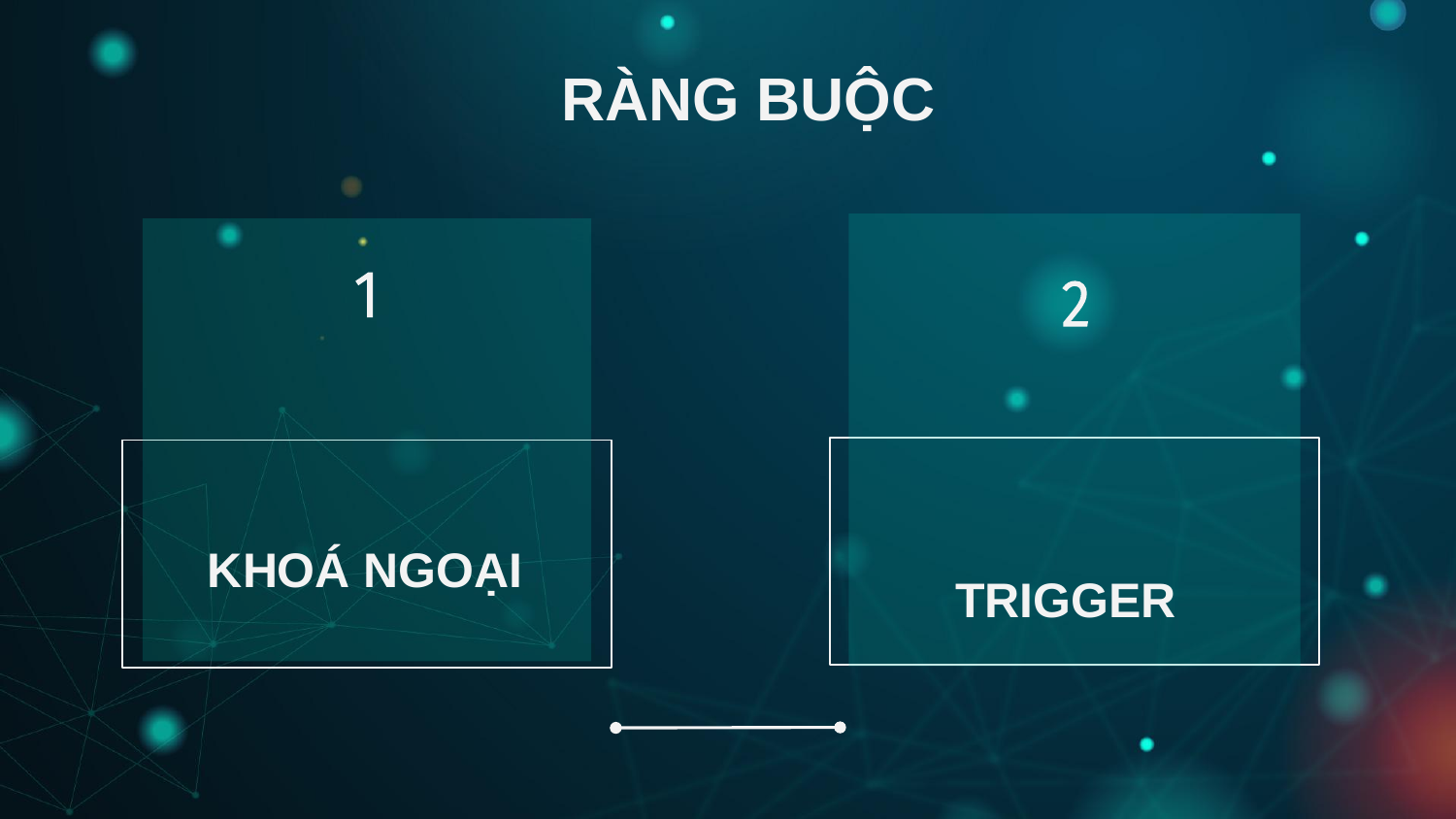

# RÀNG BUỘC

1
2
KHOÁ NGOẠI

TRIGGER